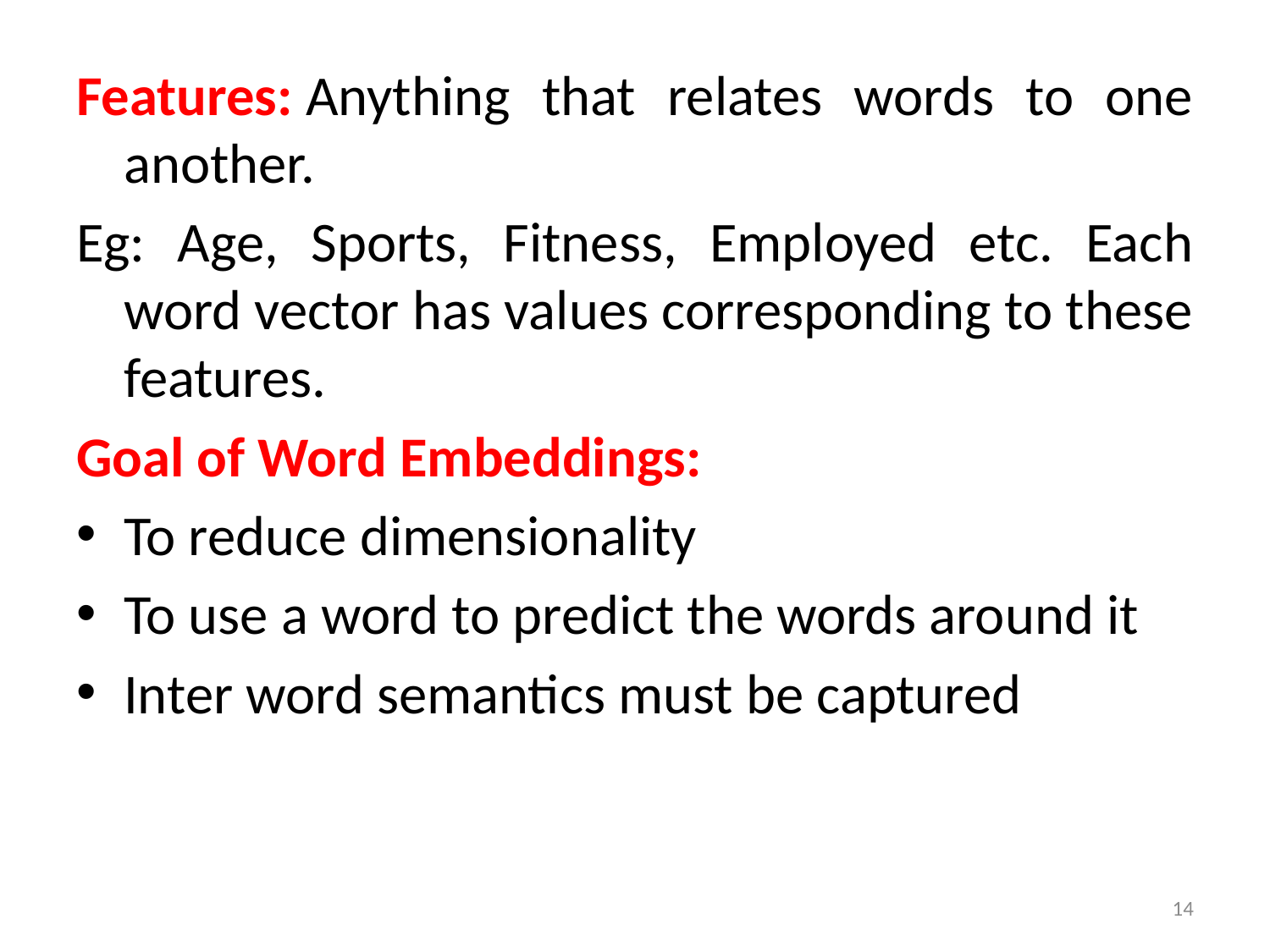

Features: Anything that relates words to one another.
Eg: Age, Sports, Fitness, Employed etc. Each word vector has values corresponding to these features.
Goal of Word Embeddings:
To reduce dimensionality
To use a word to predict the words around it
Inter word semantics must be captured

14